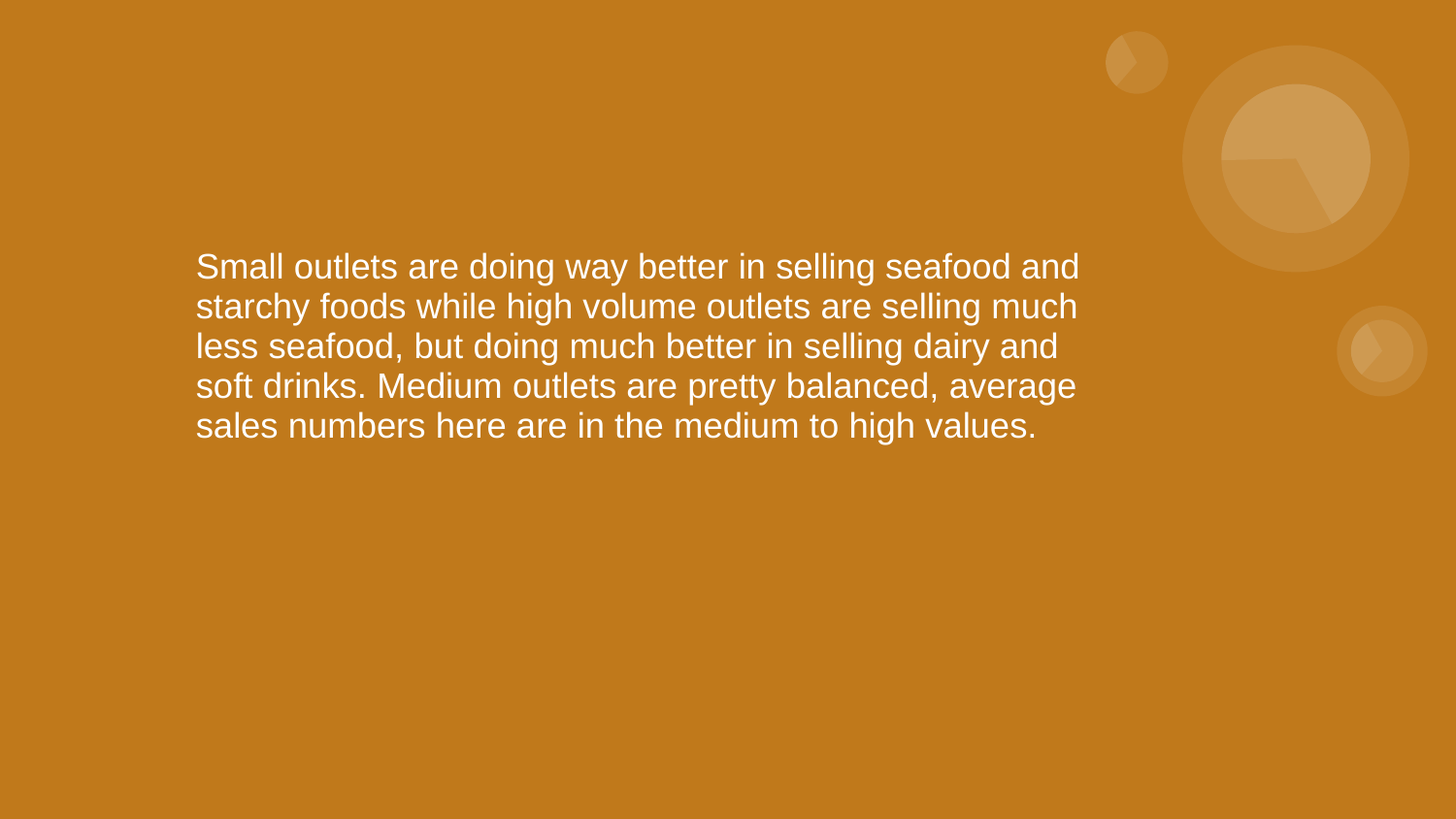

# Small outlets are doing way better in selling seafood and starchy foods while high volume outlets are selling much less seafood, but doing much better in selling dairy and soft drinks. Medium outlets are pretty balanced, average sales numbers here are in the medium to high values.